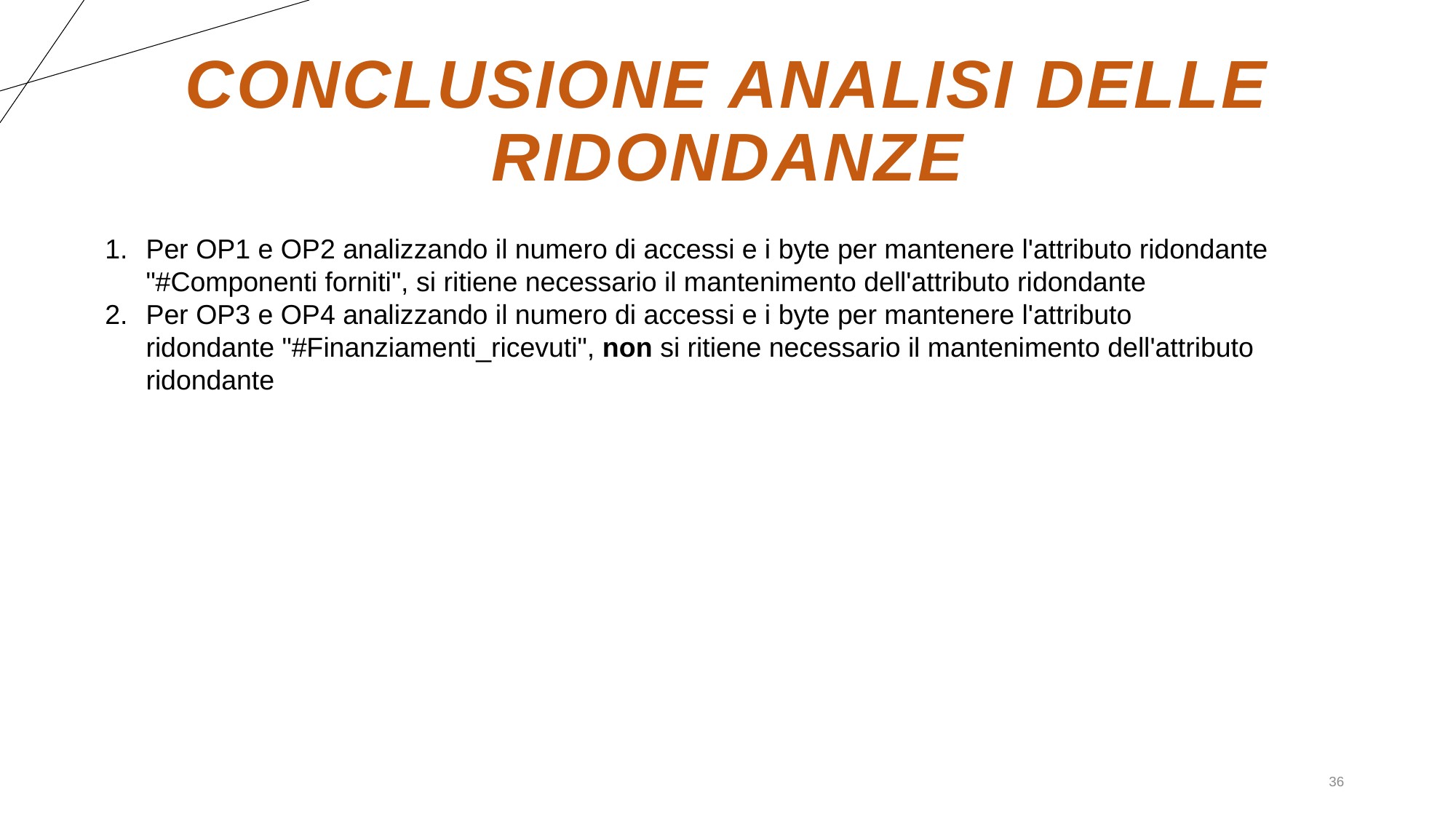

# Conclusione analisi delle ridondanze
Per OP1 e OP2 analizzando il numero di accessi e i byte per mantenere l'attributo ridondante "#Componenti forniti", si ritiene necessario il mantenimento dell'attributo ridondante
Per OP3 e OP4 analizzando il numero di accessi e i byte per mantenere l'attributo ridondante "#Finanziamenti_ricevuti", non si ritiene necessario il mantenimento dell'attributo ridondante
36